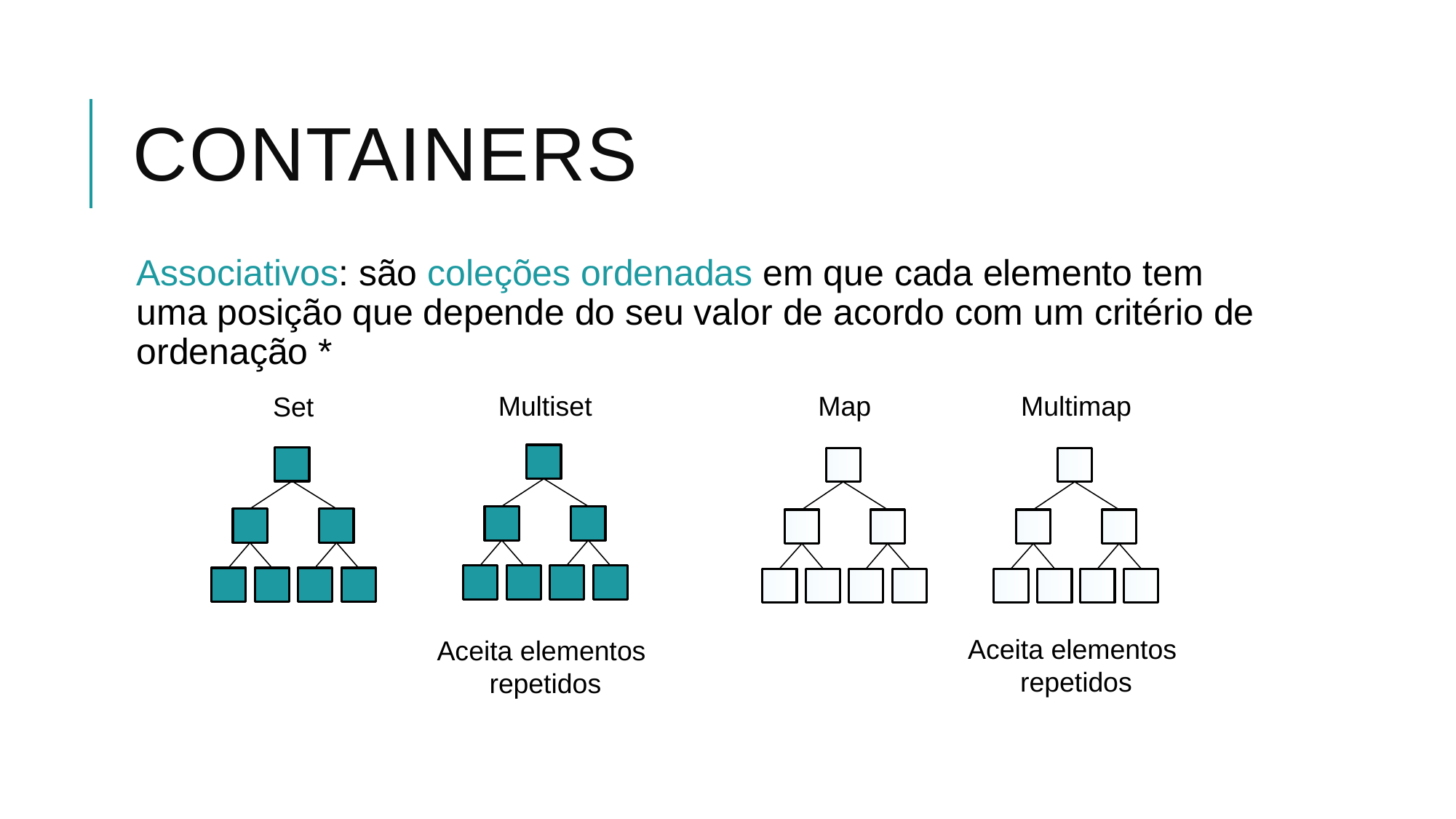

# Containers
Associativos: são coleções ordenadas em que cada elemento tem uma posição que depende do seu valor de acordo com um critério de ordenação *
Multiset
Map
Multimap
Set

Aceita elementos
repetidos
Aceita elementos
repetidos